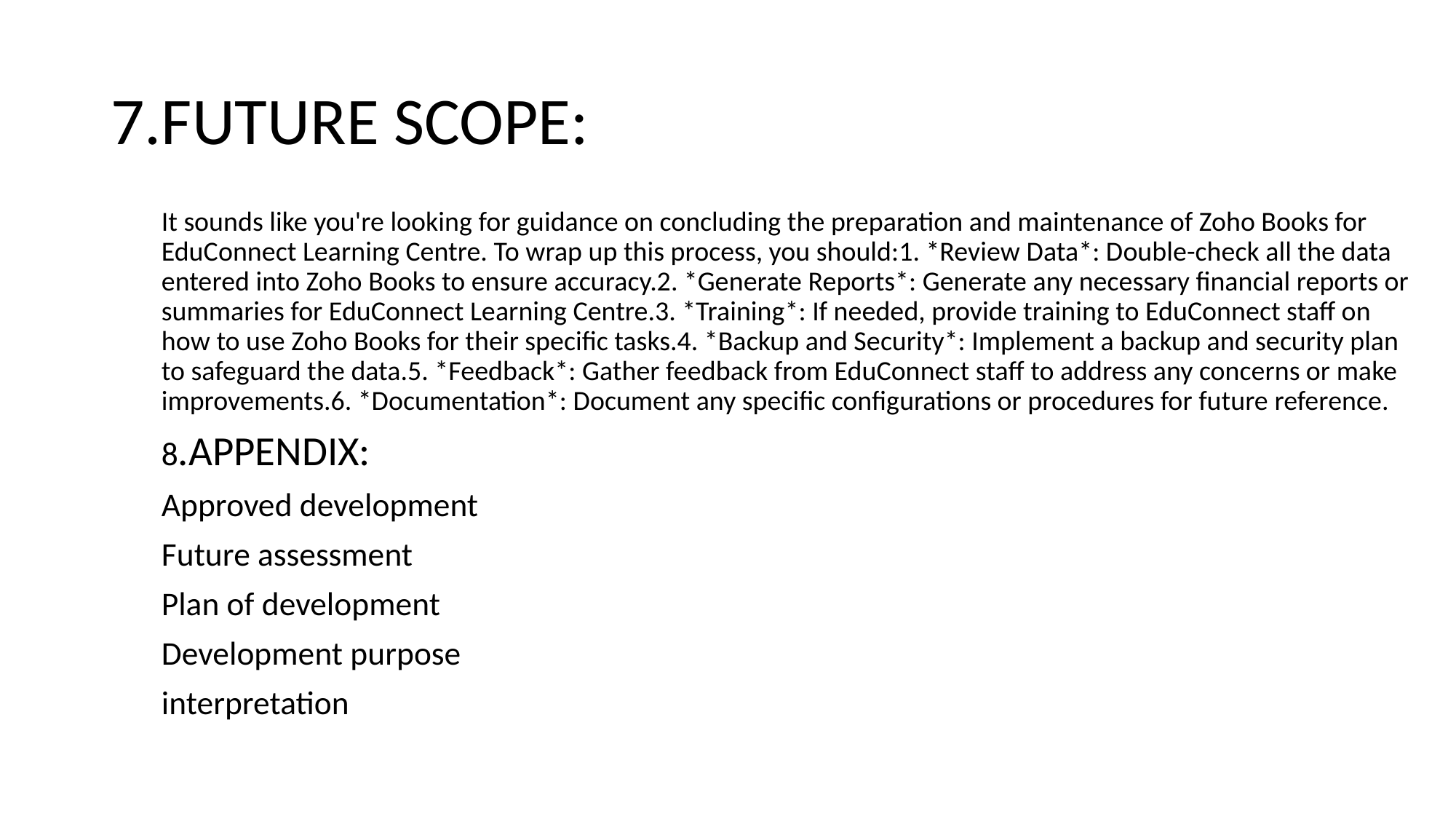

# 7.FUTURE SCOPE:
It sounds like you're looking for guidance on concluding the preparation and maintenance of Zoho Books for EduConnect Learning Centre. To wrap up this process, you should:1. *Review Data*: Double-check all the data entered into Zoho Books to ensure accuracy.2. *Generate Reports*: Generate any necessary financial reports or summaries for EduConnect Learning Centre.3. *Training*: If needed, provide training to EduConnect staff on how to use Zoho Books for their specific tasks.4. *Backup and Security*: Implement a backup and security plan to safeguard the data.5. *Feedback*: Gather feedback from EduConnect staff to address any concerns or make improvements.6. *Documentation*: Document any specific configurations or procedures for future reference.
8.APPENDIX:
Approved development
Future assessment
Plan of development
Development purpose
interpretation